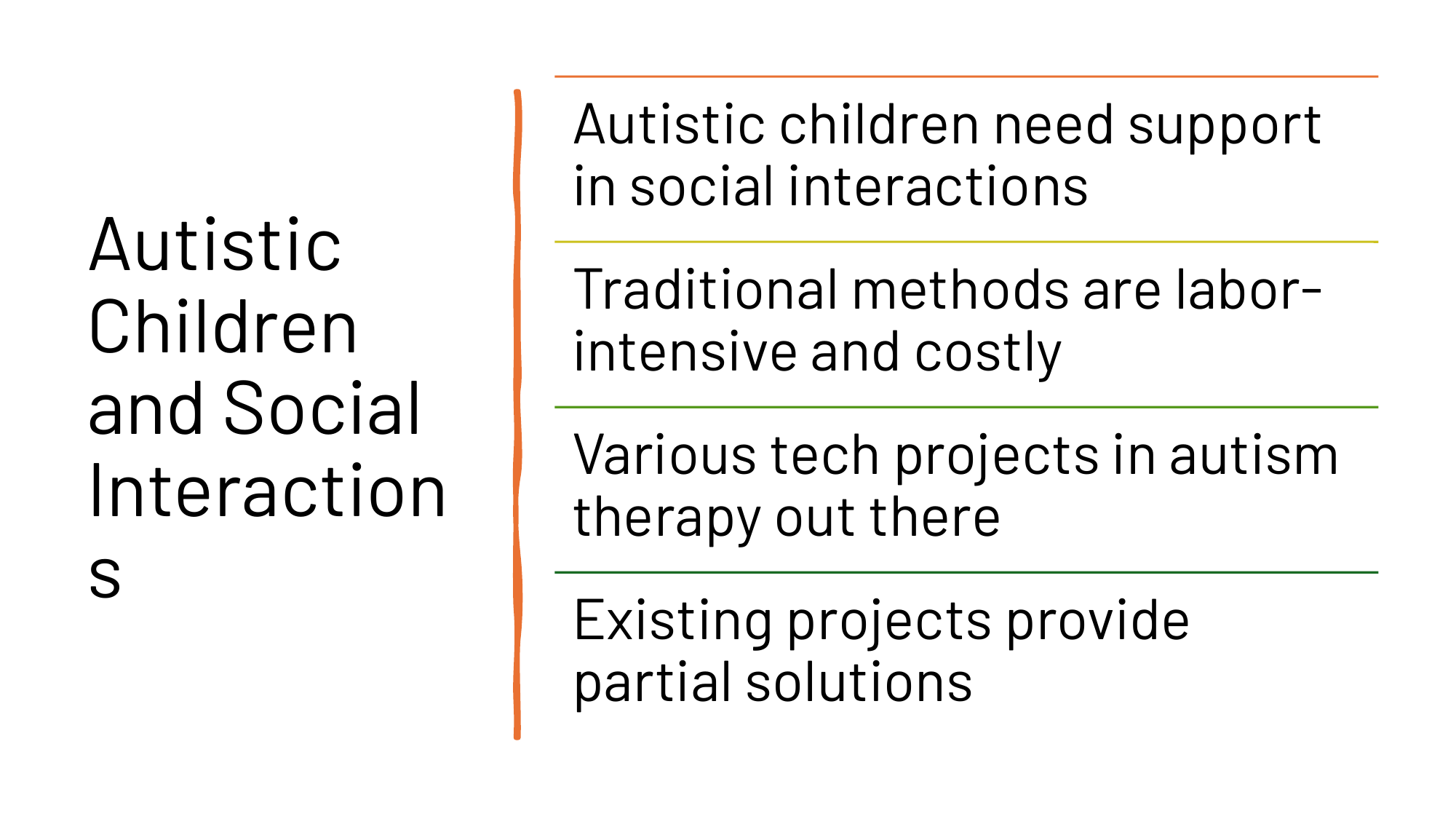

Autistic children need support in social interactions
Traditional methods are labor-intensive and costly
Various tech projects in autism therapy out there
Existing projects provide partial solutions
# Autistic Children and Social Interactions